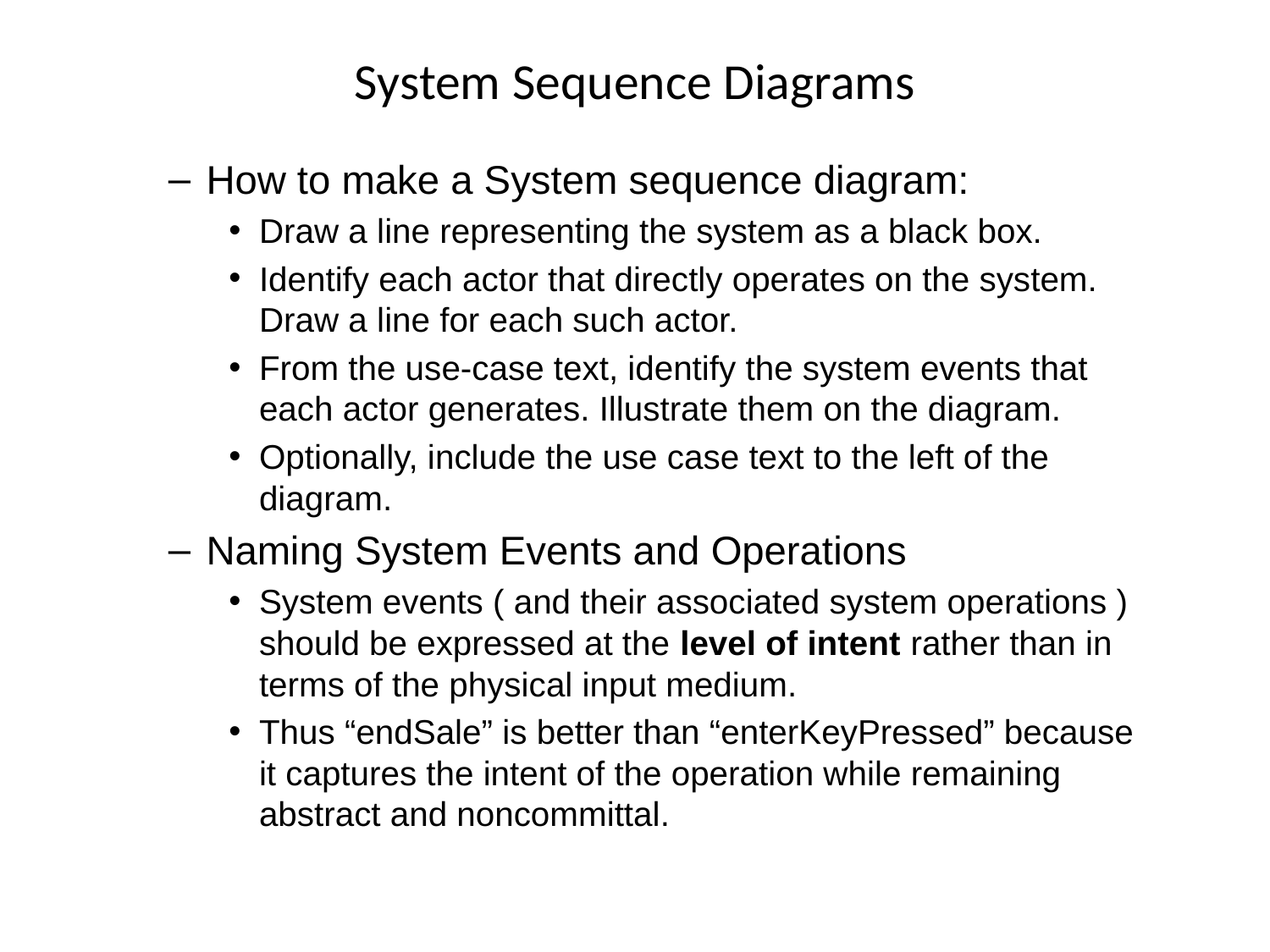

# System Sequence Diagrams
How to make a System sequence diagram:
Draw a line representing the system as a black box.
Identify each actor that directly operates on the system. Draw a line for each such actor.
From the use-case text, identify the system events that each actor generates. Illustrate them on the diagram.
Optionally, include the use case text to the left of the diagram.
Naming System Events and Operations
System events ( and their associated system operations ) should be expressed at the level of intent rather than in terms of the physical input medium.
Thus “endSale” is better than “enterKeyPressed” because it captures the intent of the operation while remaining abstract and noncommittal.